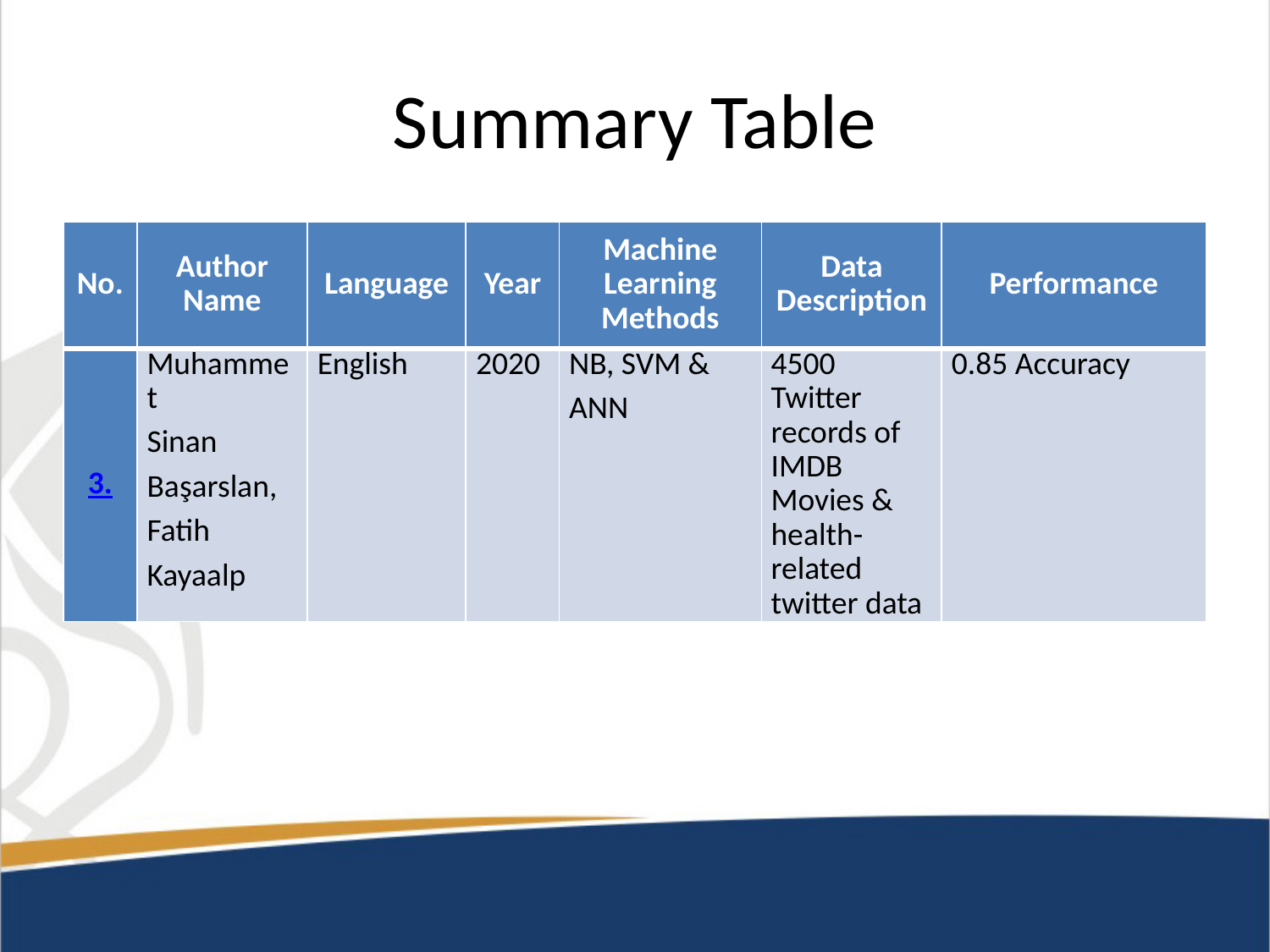

# Summary Table

| No. | Author Name | Language | Year | Machine Learning Methods | Data Description | Performance |
| --- | --- | --- | --- | --- | --- | --- |
| 3. | Muhammet Sinan Başarslan, Fatih Kayaalp | English | 2020 | NB, SVM & ANN | 4500 Twitter records of IMDB Movies & health-related twitter data | 0.85 Accuracy |